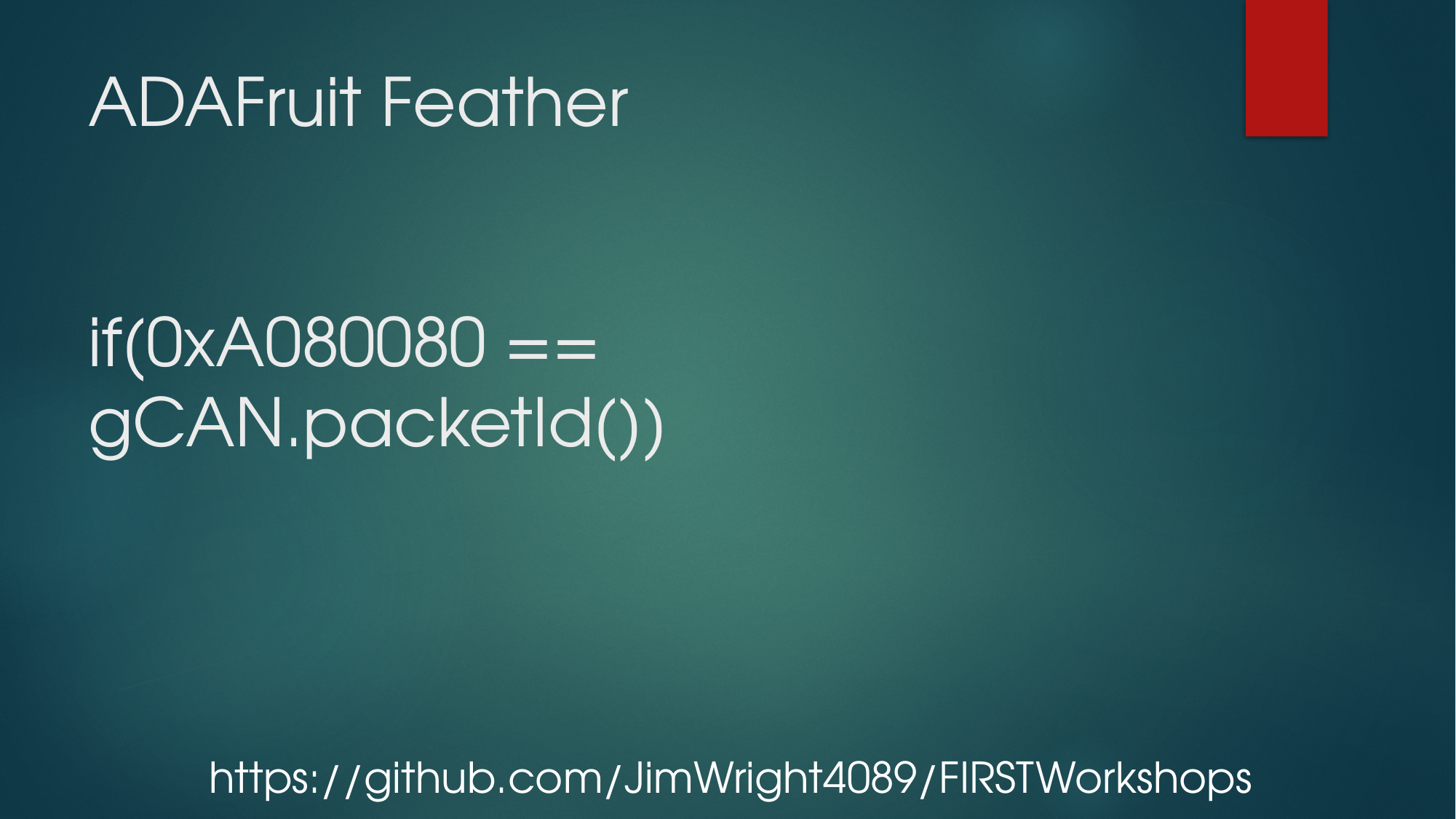

# ADAFruit Feather if(0xA080080 == gCAN.packetId())
https://github.com/JimWright4089/FIRSTWorkshops